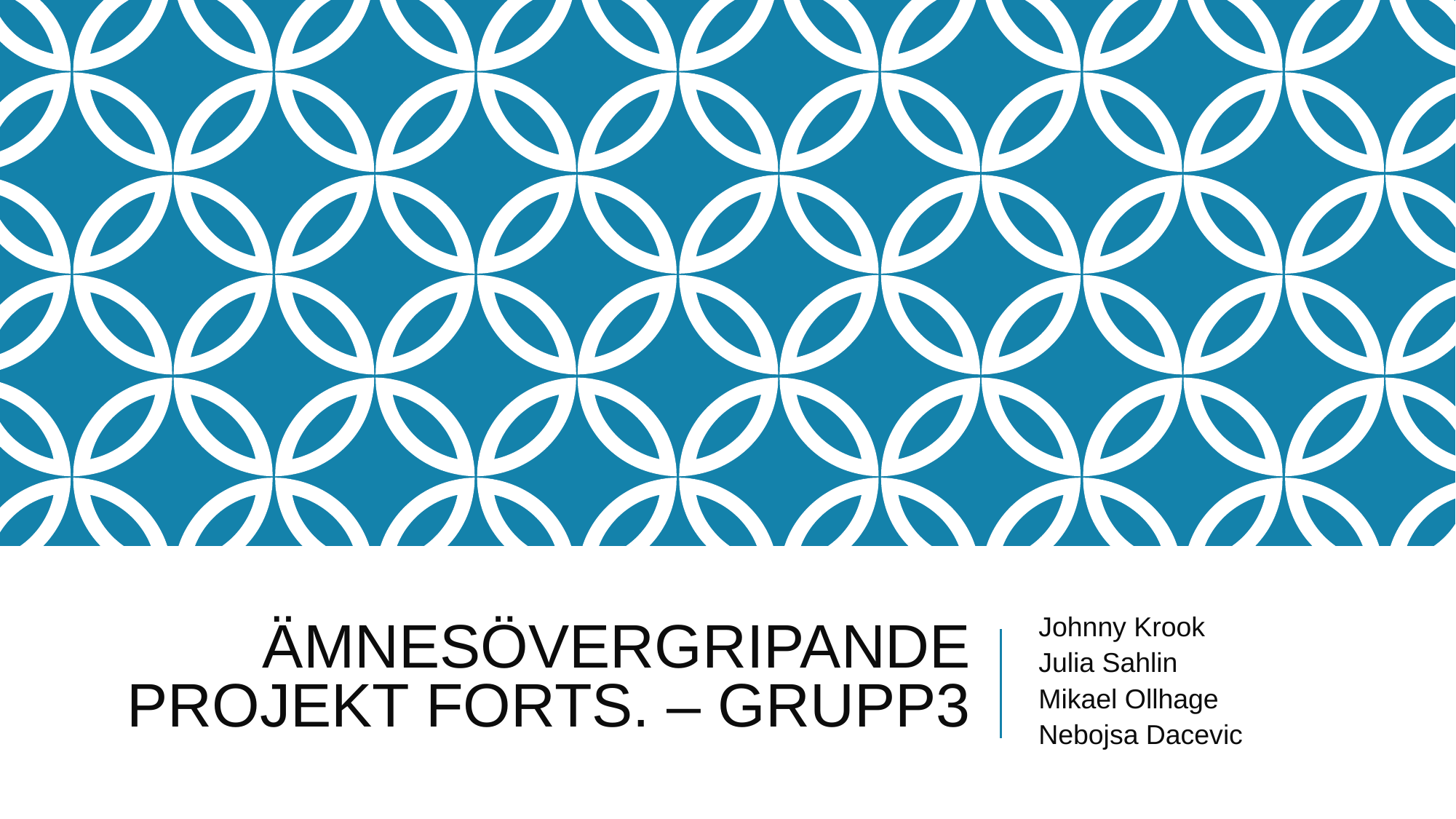

# ÄMNESÖVERGRIPANDE PROJEKT FORTS. – GRUPP3
Johnny Krook
Julia Sahlin
Mikael Ollhage
Nebojsa Dacevic